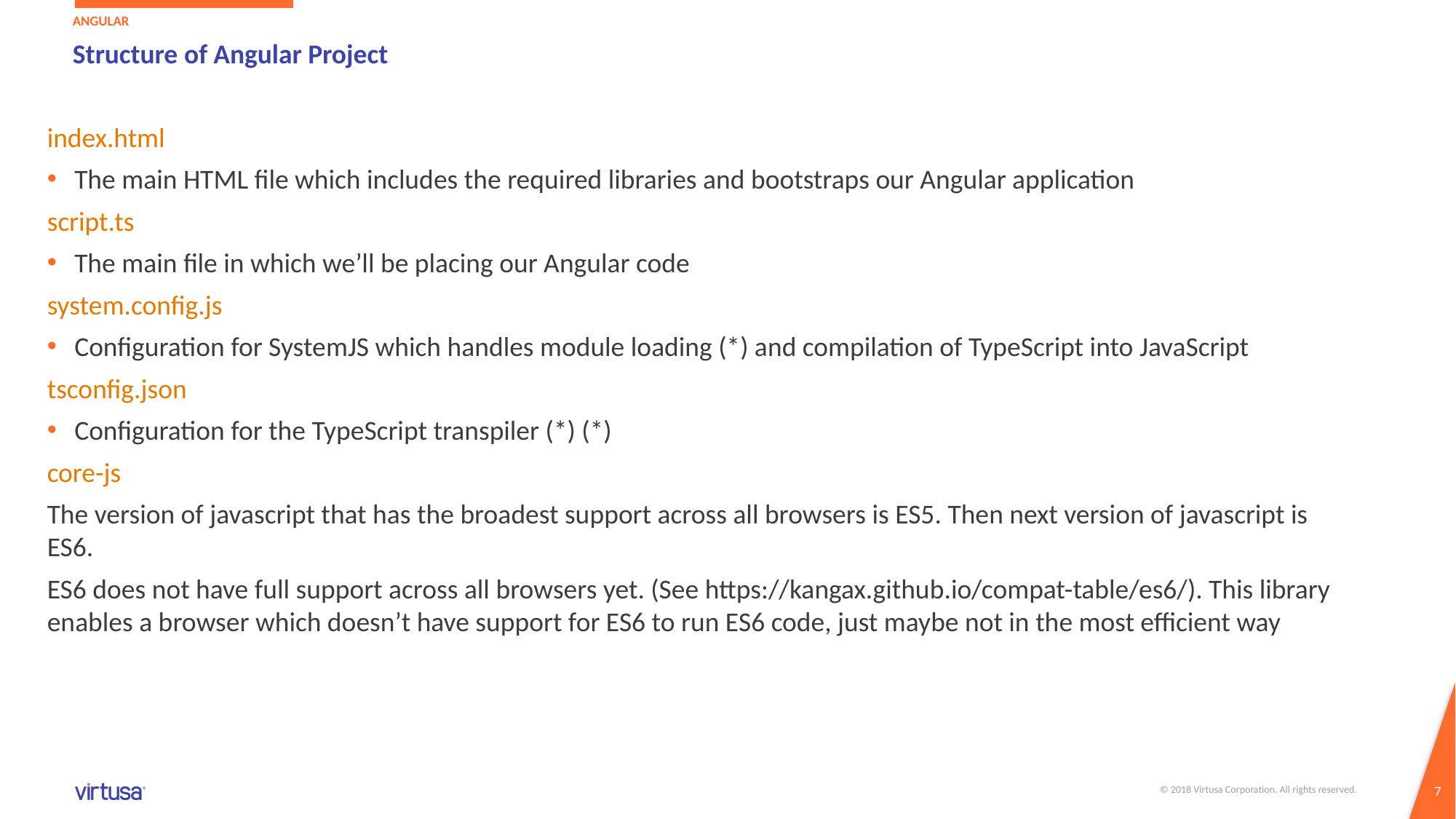

angular
# Structure of Angular Project
index.html
The main HTML file which includes the required libraries and bootstraps our Angular application
script.ts
The main file in which we’ll be placing our Angular code
system.config.js
Configuration for SystemJS which handles module loading (*) and compilation of TypeScript into JavaScript
tsconfig.json
Configuration for the TypeScript transpiler (*) (*)
core-js
The version of javascript that has the broadest support across all browsers is ES5. Then next version of javascript is ES6.
ES6 does not have full support across all browsers yet. (See https://kangax.github.io/compat-table/es6/). This library enables a browser which doesn’t have support for ES6 to run ES6 code, just maybe not in the most efficient way